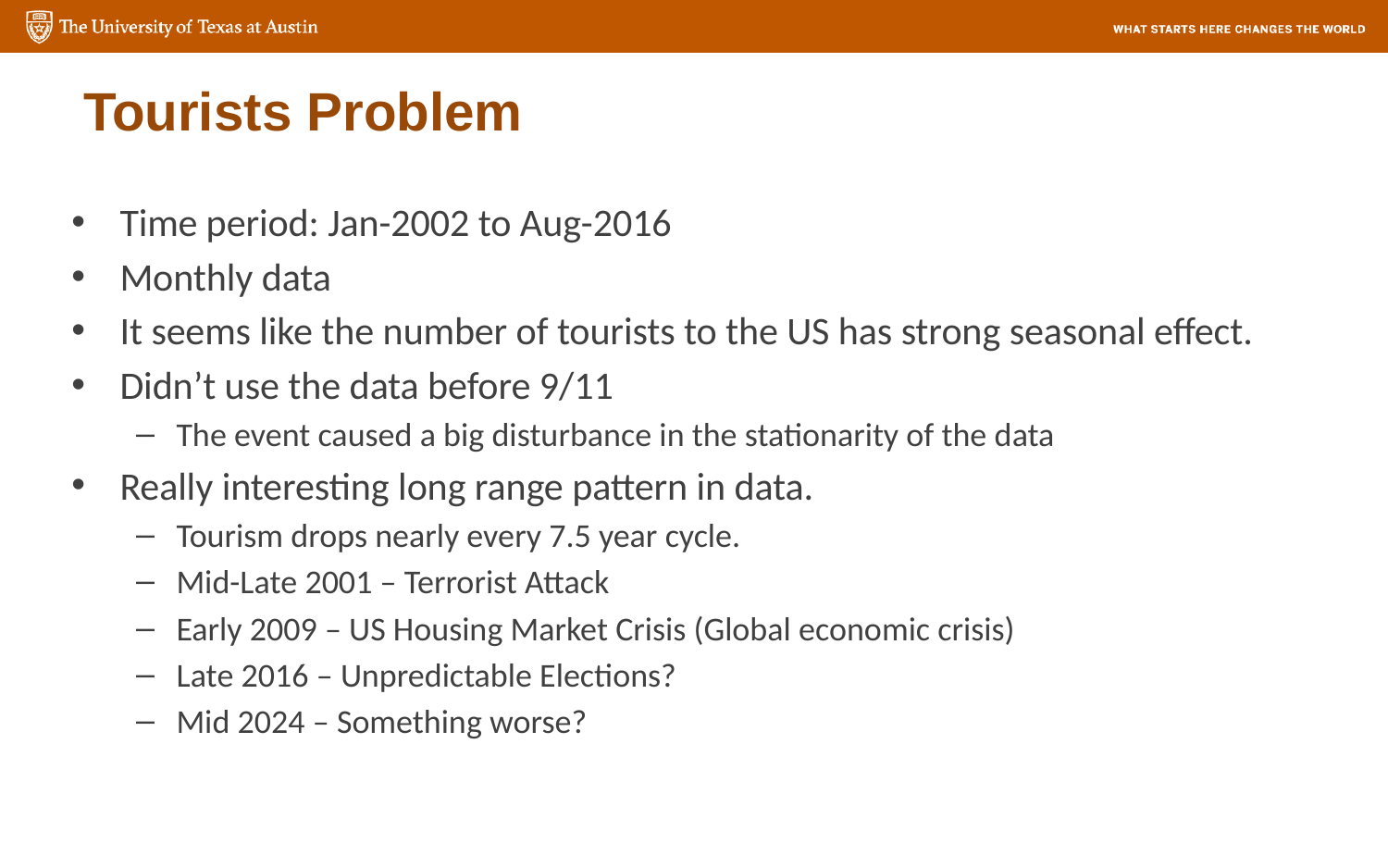

# Tourists Problem
Time period: Jan-2002 to Aug-2016
Monthly data
It seems like the number of tourists to the US has strong seasonal effect.
Didn’t use the data before 9/11
The event caused a big disturbance in the stationarity of the data
Really interesting long range pattern in data.
Tourism drops nearly every 7.5 year cycle.
Mid-Late 2001 – Terrorist Attack
Early 2009 – US Housing Market Crisis (Global economic crisis)
Late 2016 – Unpredictable Elections?
Mid 2024 – Something worse?